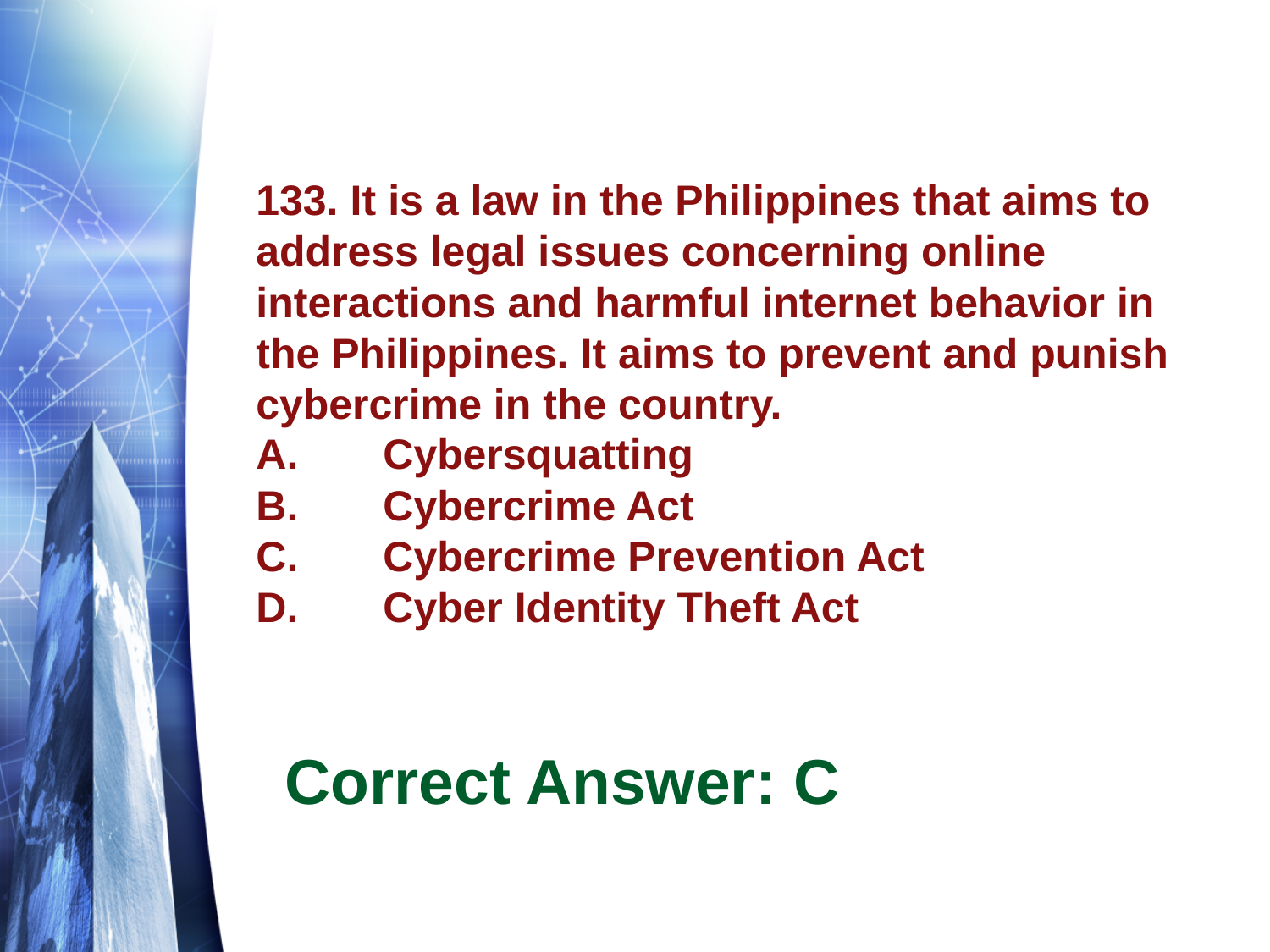

# 133. It is a law in the Philippines that aims to address legal issues concerning online interactions and harmful internet behavior in the Philippines. It aims to prevent and punish cybercrime in the country. A.	Cybersquatting B.	Cybercrime Act C.	Cybercrime Prevention Act D.	Cyber Identity Theft Act
Correct Answer: C